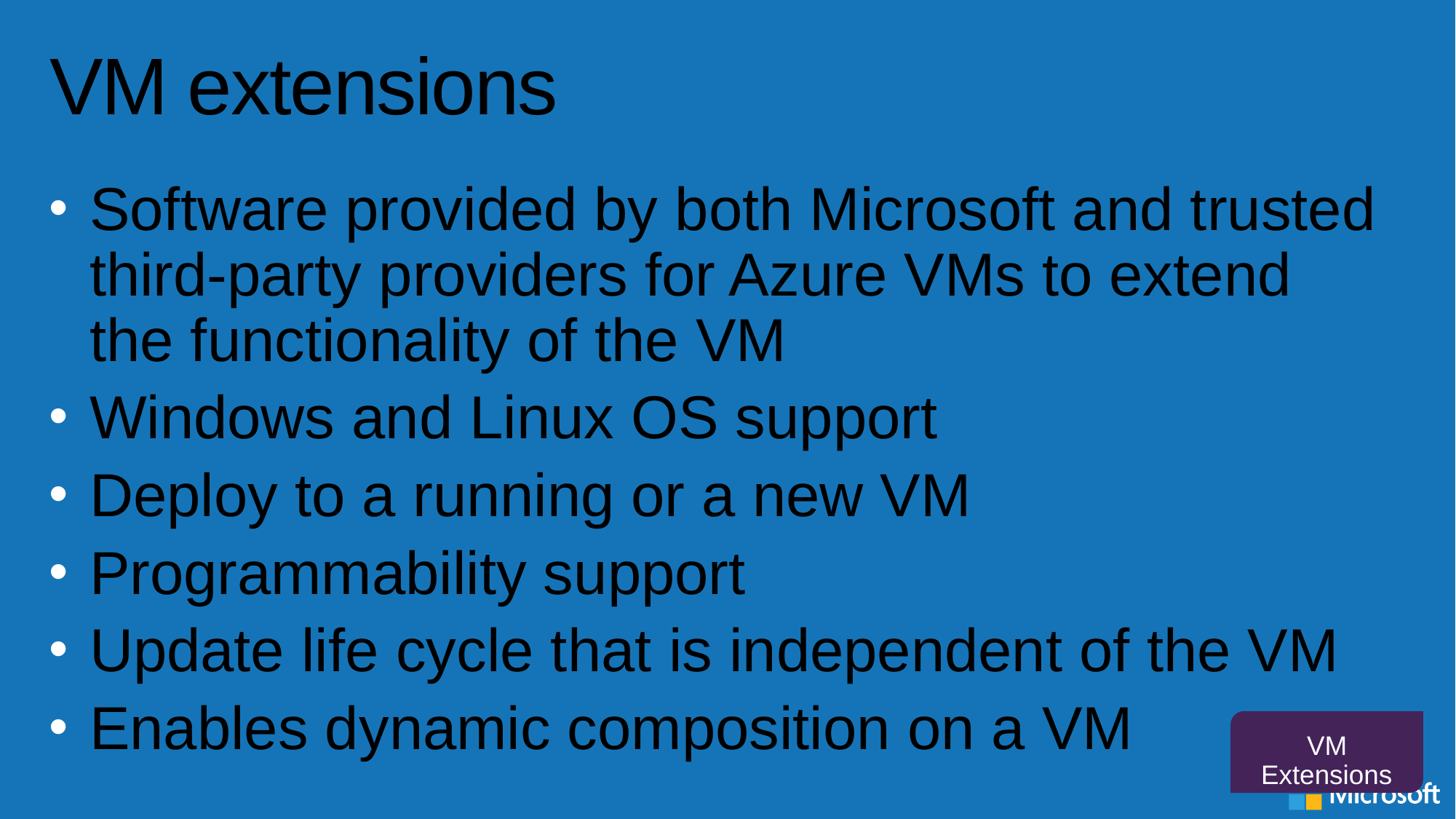

# VM extensions
Software provided by both Microsoft and trusted third-party providers for Azure VMs to extend the functionality of the VM
Windows and Linux OS support
Deploy to a running or a new VM
Programmability support
Update life cycle that is independent of the VM
Enables dynamic composition on a VM

VM Extensions